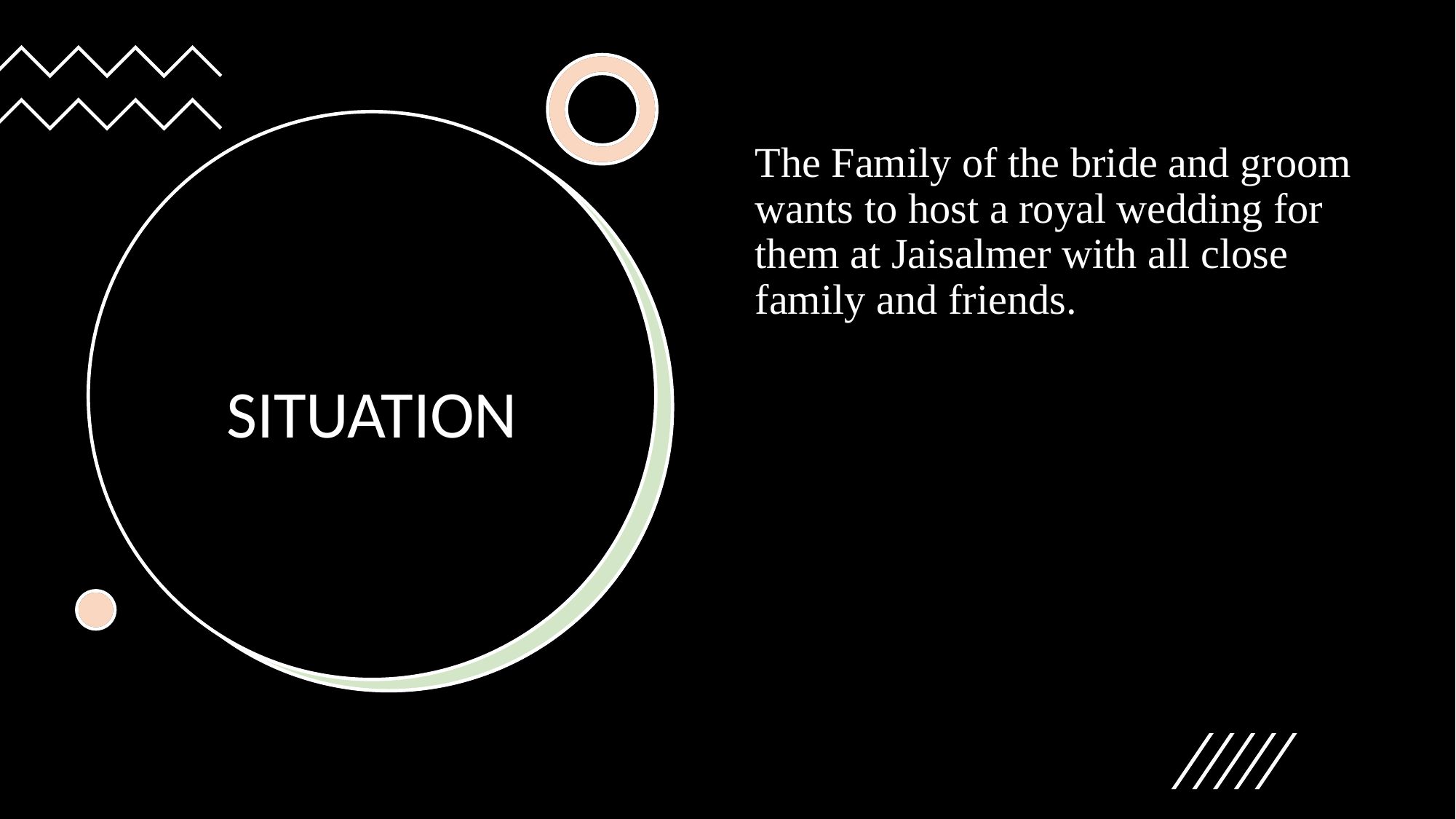

The Family of the bride and groom wants to host a royal wedding for them at Jaisalmer with all close family and friends.
# SITUATION